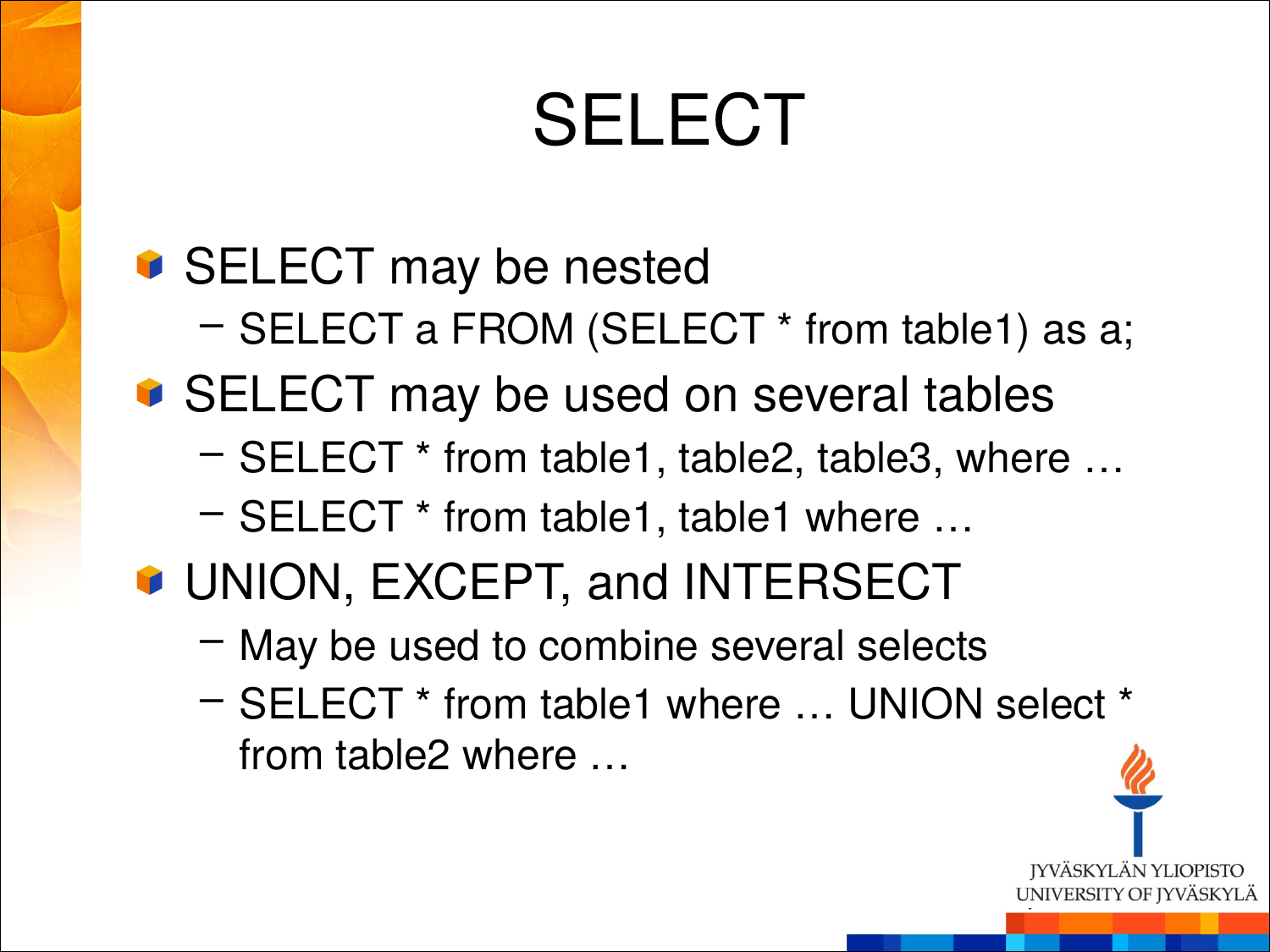

# SELECT
SELECT may be nested
SELECT a FROM (SELECT * from table1) as a;
SELECT may be used on several tables
SELECT * from table1, table2, table3, where …
SELECT * from table1, table1 where …
UNION, EXCEPT, and INTERSECT
May be used to combine several selects
SELECT * from table1 where … UNION select * from table2 where …